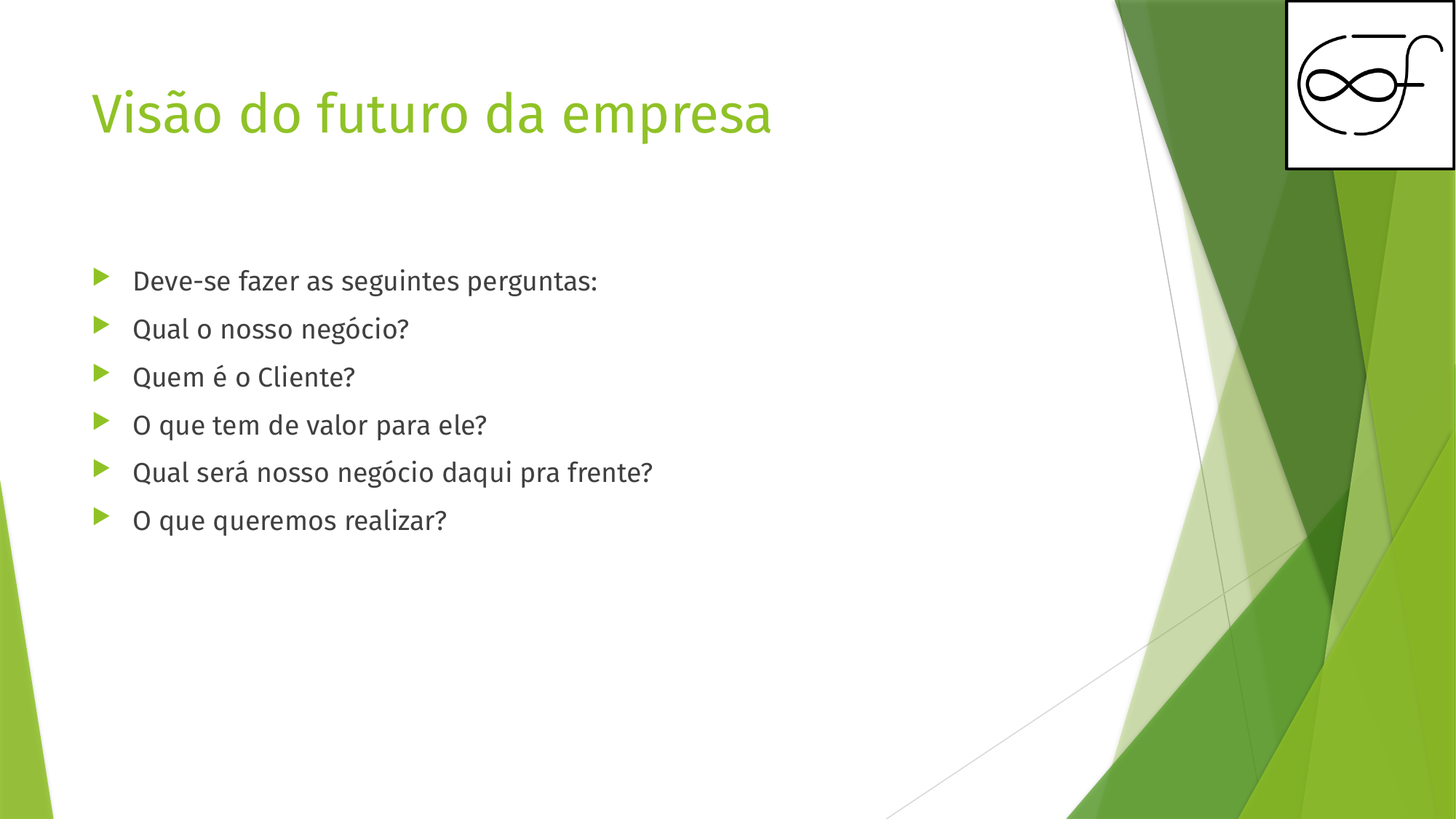

# Visão do futuro da empresa
Deve-se fazer as seguintes perguntas:
Qual o nosso negócio?
Quem é o Cliente?
O que tem de valor para ele?
Qual será nosso negócio daqui pra frente?
O que queremos realizar?